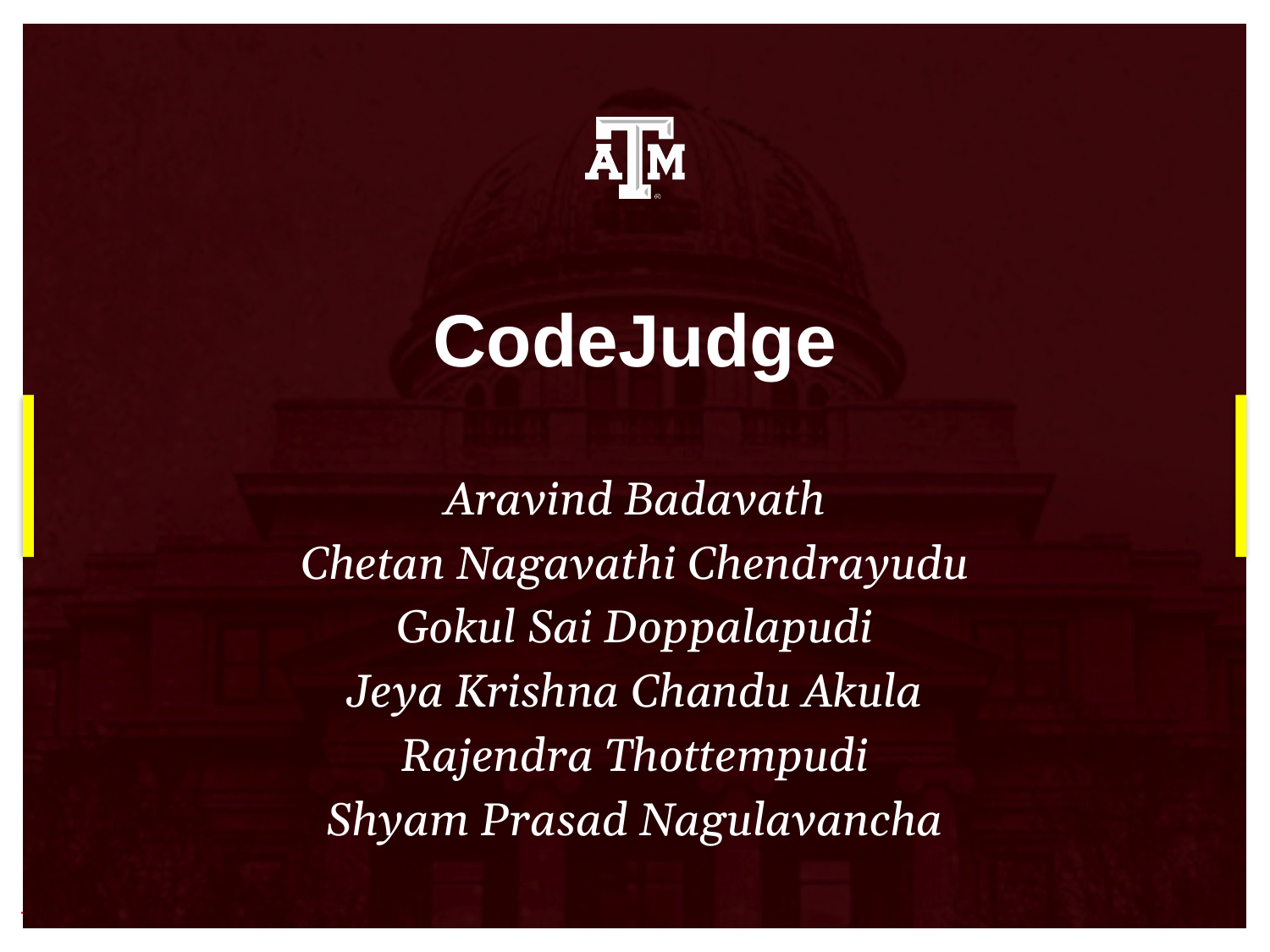

# CodeJudge
Aravind Badavath
Chetan Nagavathi Chendrayudu
Gokul Sai Doppalapudi
Jeya Krishna Chandu Akula
Rajendra Thottempudi
Shyam Prasad Nagulavancha